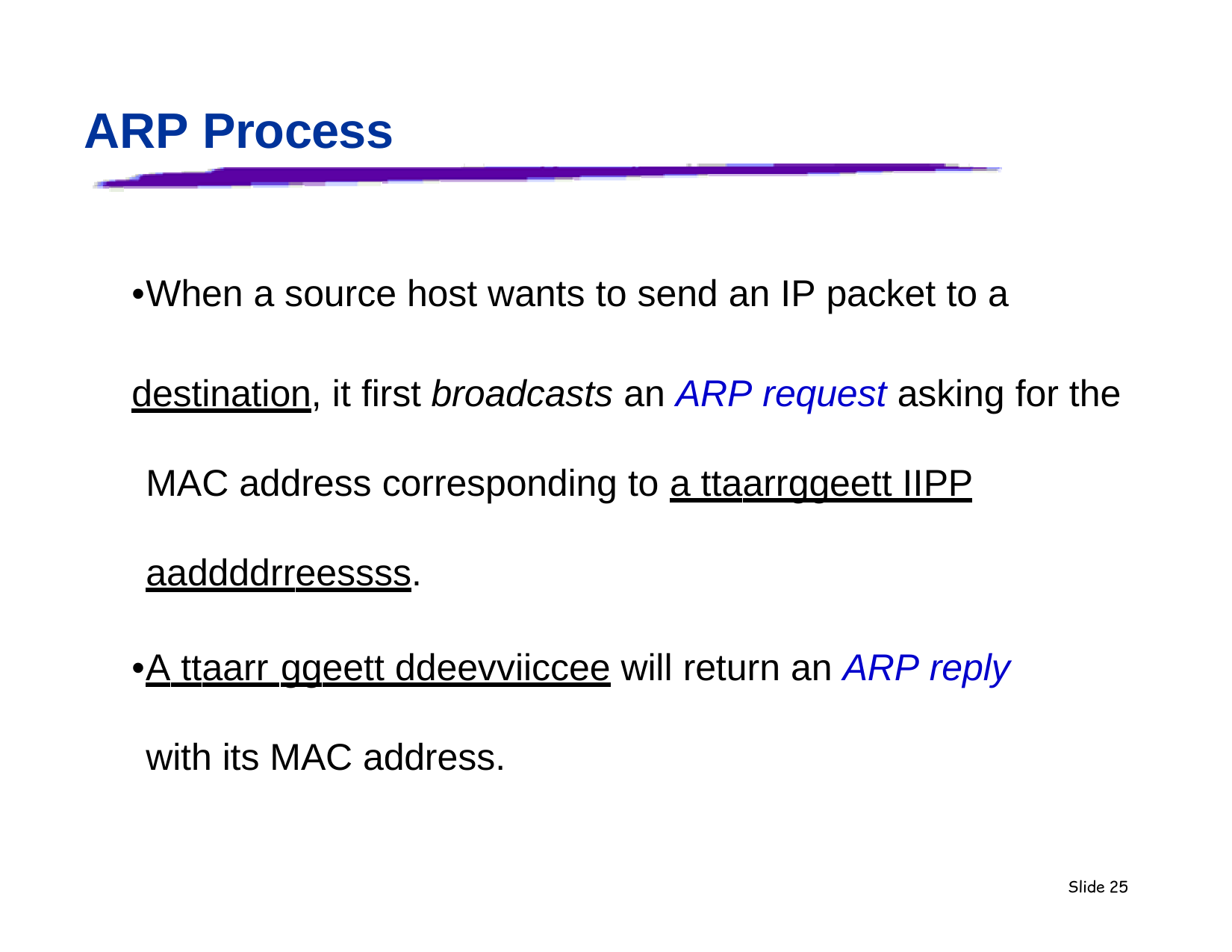

# ARP Process

•When a source host wants to send an IP packet to a
destination, it first broadcasts an ARP request asking for the MAC address corresponding to a ttaarrggeett IIPP aaddddrreessss.
•A ttaarr ggeett ddeevviiccee will return an ARP reply with its MAC address.

Slide 25